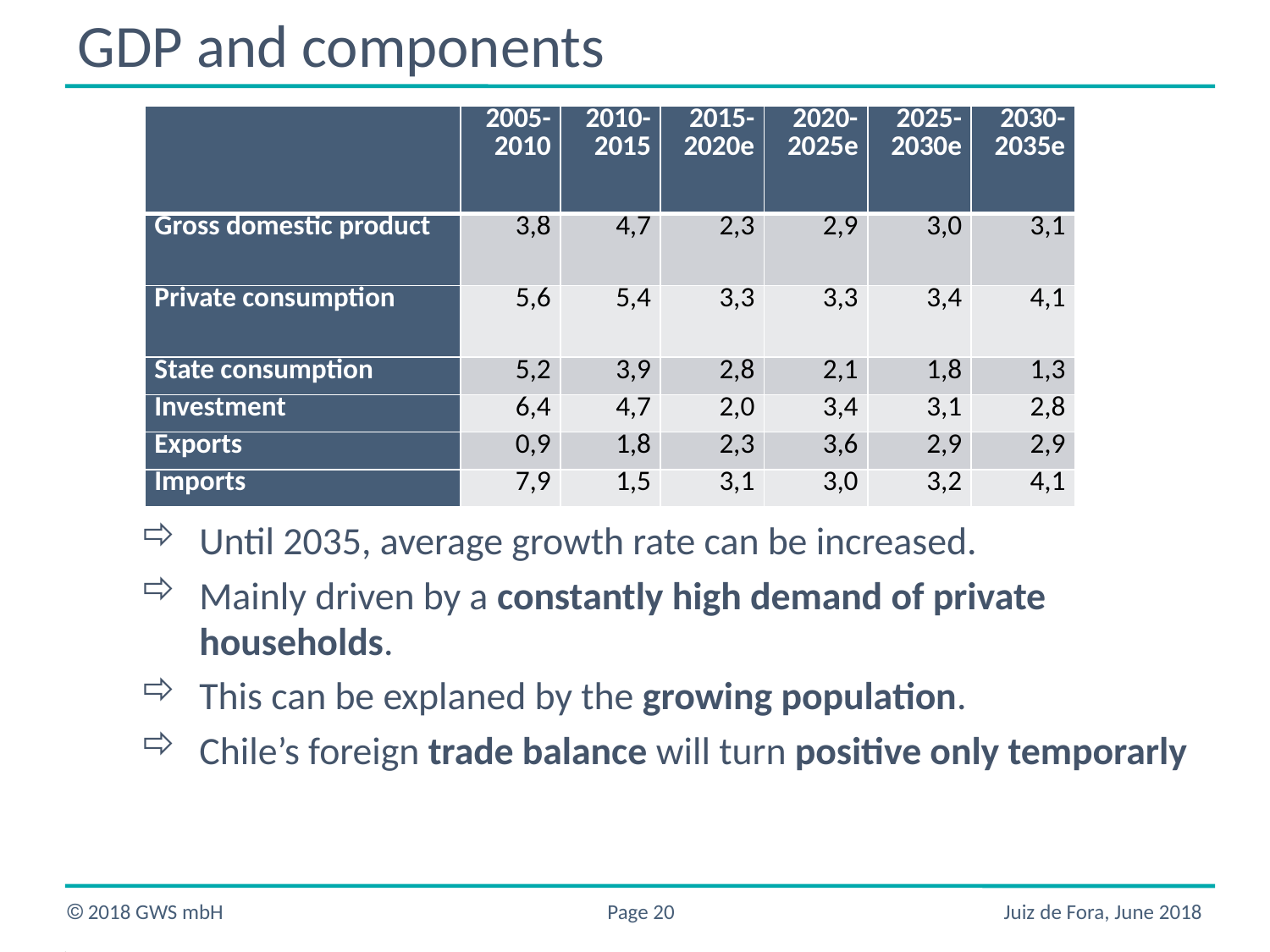

# GDP and components

Until 2035, average growth rate can be increased.
Mainly driven by a constantly high demand of private households.
This can be explaned by the growing population.
Chile’s foreign trade balance will turn positive only temporarly

|  | 2005-2010 | 2010-2015 | 2015-2020e | 2020-2025e | 2025-2030e | 2030-2035e |
| --- | --- | --- | --- | --- | --- | --- |
| Gross domestic product | 3,8 | 4,7 | 2,3 | 2,9 | 3,0 | 3,1 |
| Private consumption | 5,6 | 5,4 | 3,3 | 3,3 | 3,4 | 4,1 |
| State consumption | 5,2 | 3,9 | 2,8 | 2,1 | 1,8 | 1,3 |
| Investment | 6,4 | 4,7 | 2,0 | 3,4 | 3,1 | 2,8 |
| Exports | 0,9 | 1,8 | 2,3 | 3,6 | 2,9 | 2,9 |
| Imports | 7,9 | 1,5 | 3,1 | 3,0 | 3,2 | 4,1 |